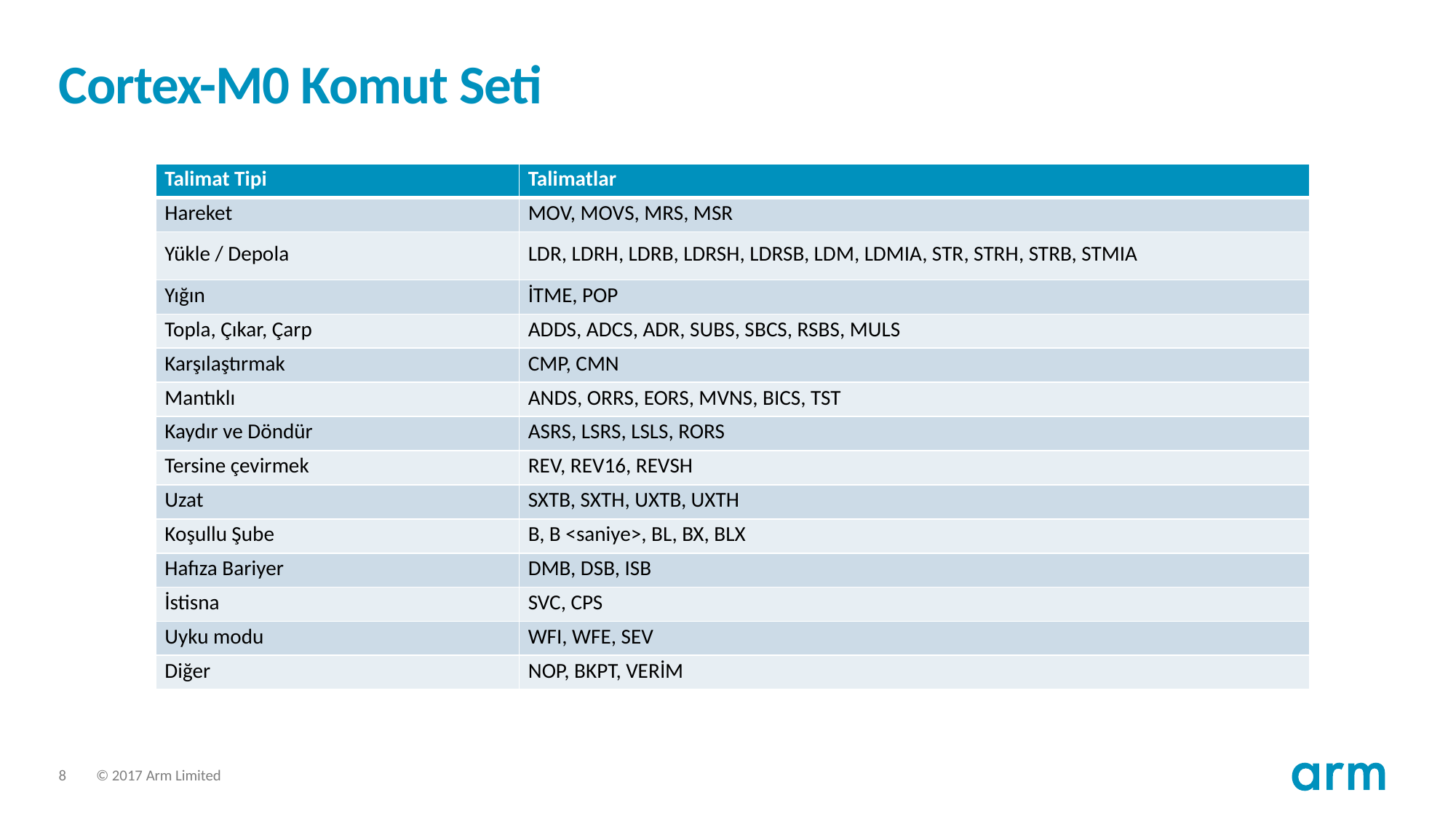

# Cortex-M0 Komut Seti
| Talimat Tipi | Talimatlar |
| --- | --- |
| Hareket | MOV, MOVS, MRS, MSR |
| Yükle / Depola | LDR, LDRH, LDRB, LDRSH, LDRSB, LDM, LDMIA, STR, STRH, STRB, STMIA |
| Yığın | İTME, POP |
| Topla, Çıkar, Çarp | ADDS, ADCS, ADR, SUBS, SBCS, RSBS, MULS |
| Karşılaştırmak | CMP, CMN |
| Mantıklı | ANDS, ORRS, EORS, MVNS, BICS, TST |
| Kaydır ve Döndür | ASRS, LSRS, LSLS, RORS |
| Tersine çevirmek | REV, REV16, REVSH |
| Uzat | SXTB, SXTH, UXTB, UXTH |
| Koşullu Şube | B, B <saniye>, BL, BX, BLX |
| Hafıza Bariyer | DMB, DSB, ISB |
| İstisna | SVC, CPS |
| Uyku modu | WFI, WFE, SEV |
| Diğer | NOP, BKPT, VERİM |